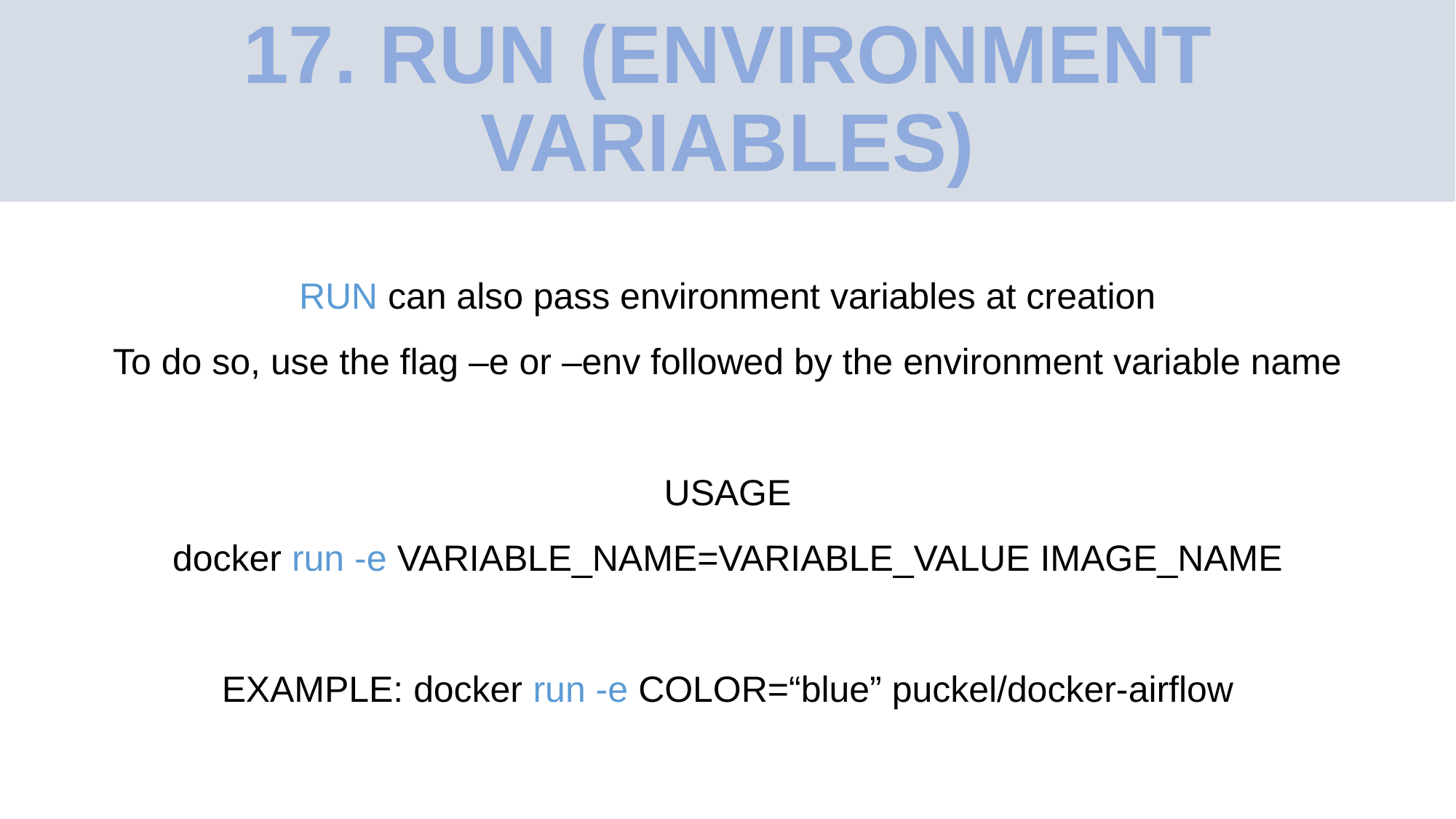

# 17. RUN (ENVIRONMENT VARIABLES)

RUN can also pass environment variables at creation
To do so, use the flag –e or –env followed by the environment variable name

USAGE
docker run -e VARIABLE_NAME=VARIABLE_VALUE IMAGE_NAME

EXAMPLE: docker run -e COLOR=“blue” puckel/docker-airflow